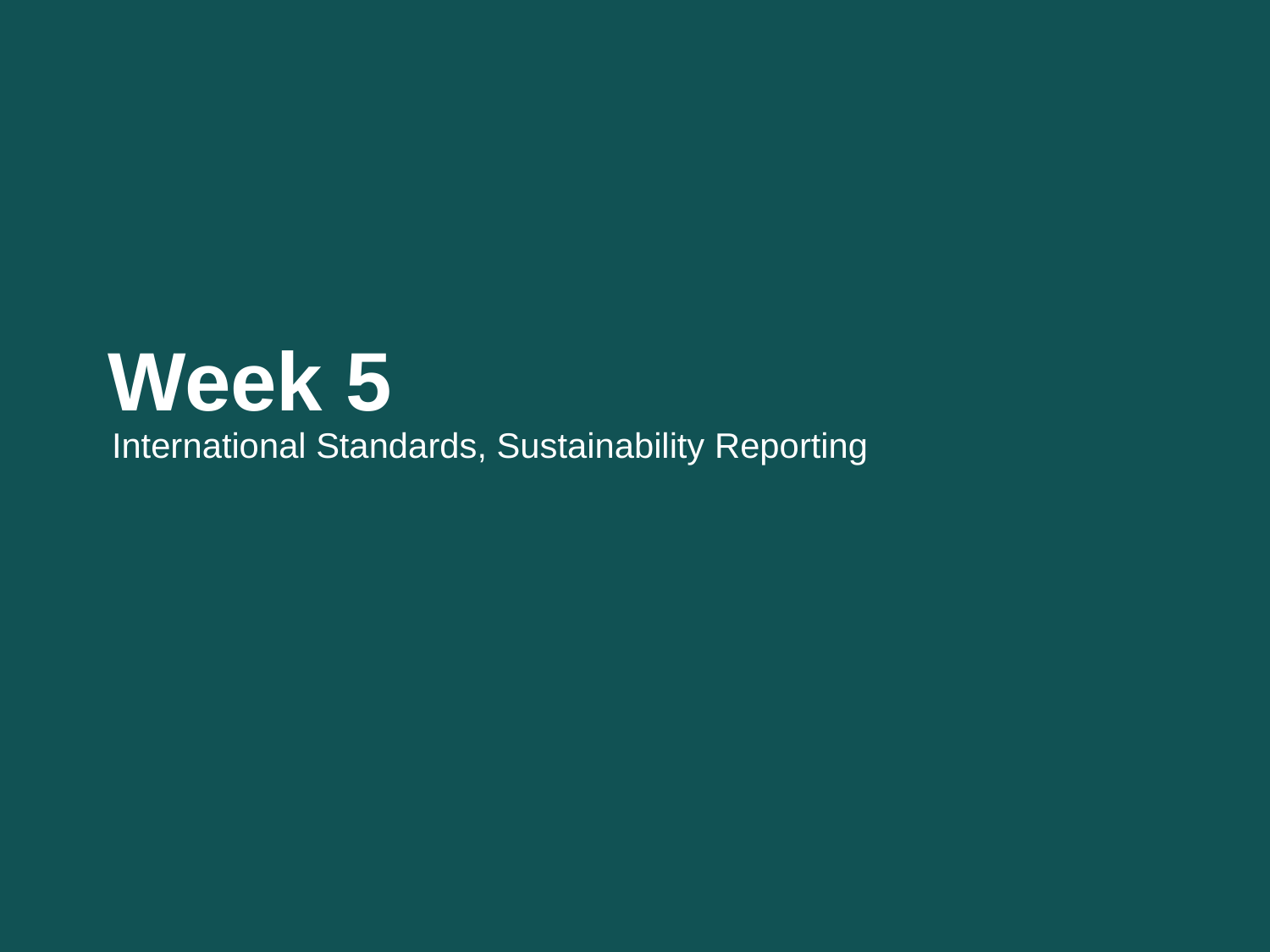

# Week 5
International Standards, Sustainability Reporting